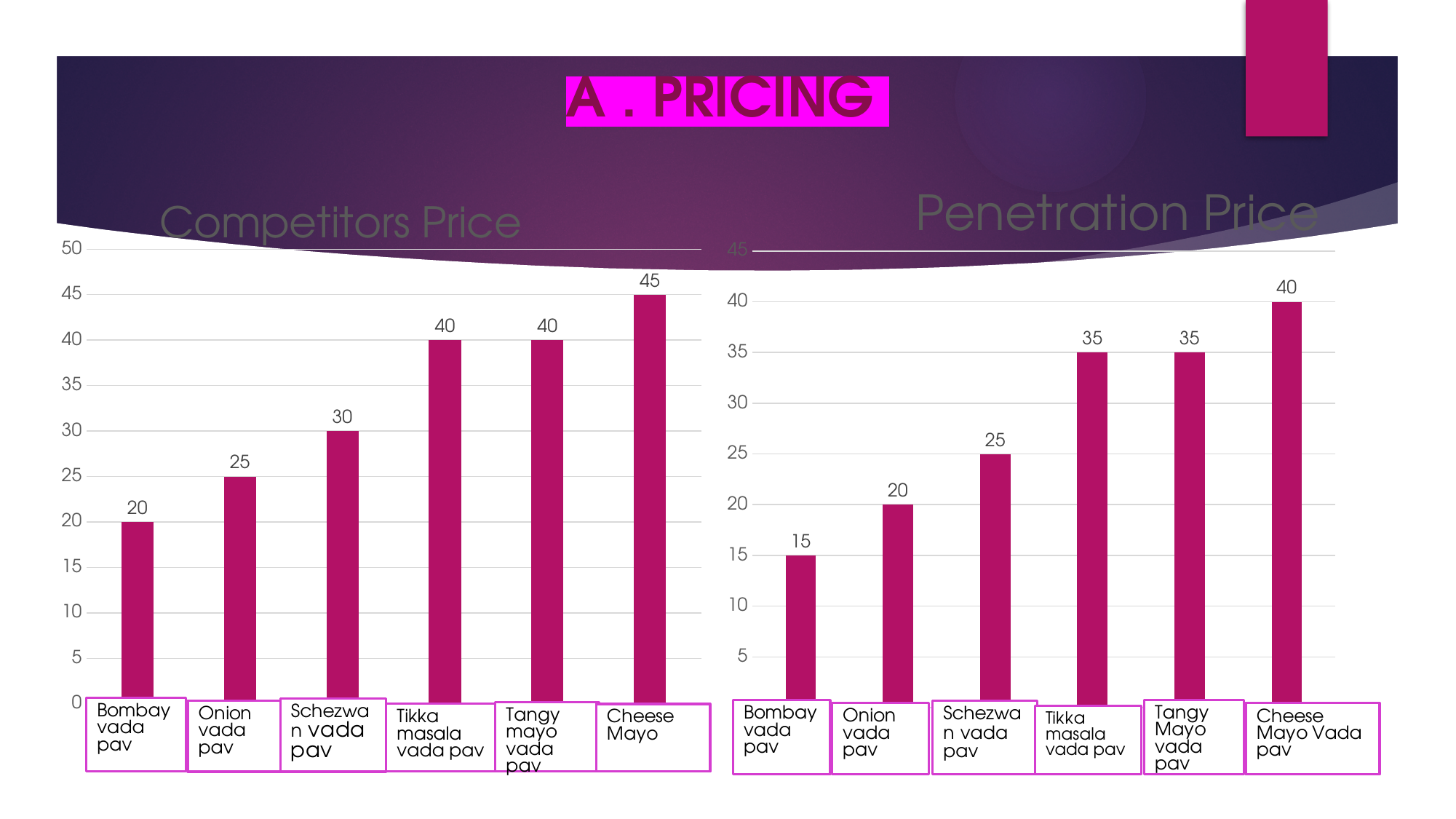

# A . PRICING

### Chart: Competitors Price

| Category | Series 1 |
|---|---|
| Category 1 | 20.0 |
| Category 2 | 25.0 |
| Category 3 | 30.0 |
| Category 4 | 40.0 |
| category 5 | 40.0 |
| category 6 | 45.0 |

### Chart:  Penetration Price

| Category | Series 1 |
|---|---|
| Category 1 | 15.0 |
| Category 2 | 20.0 |
| Category 3 | 25.0 |
| Category 4 | 35.0 |
| category 5 | 35.0 |
| category 6 | 40.0 |